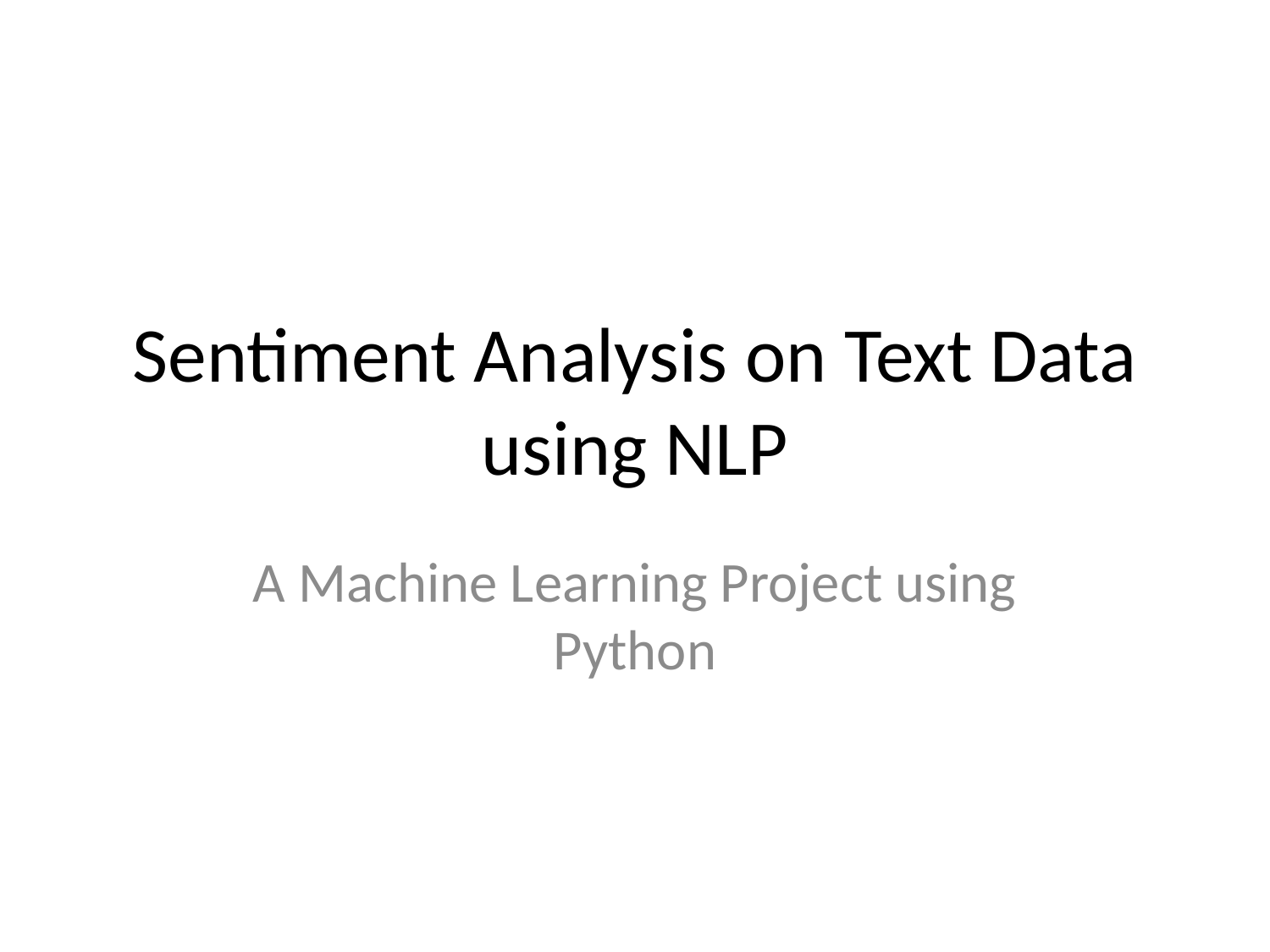

# Sentiment Analysis on Text Data using NLP
A Machine Learning Project using Python